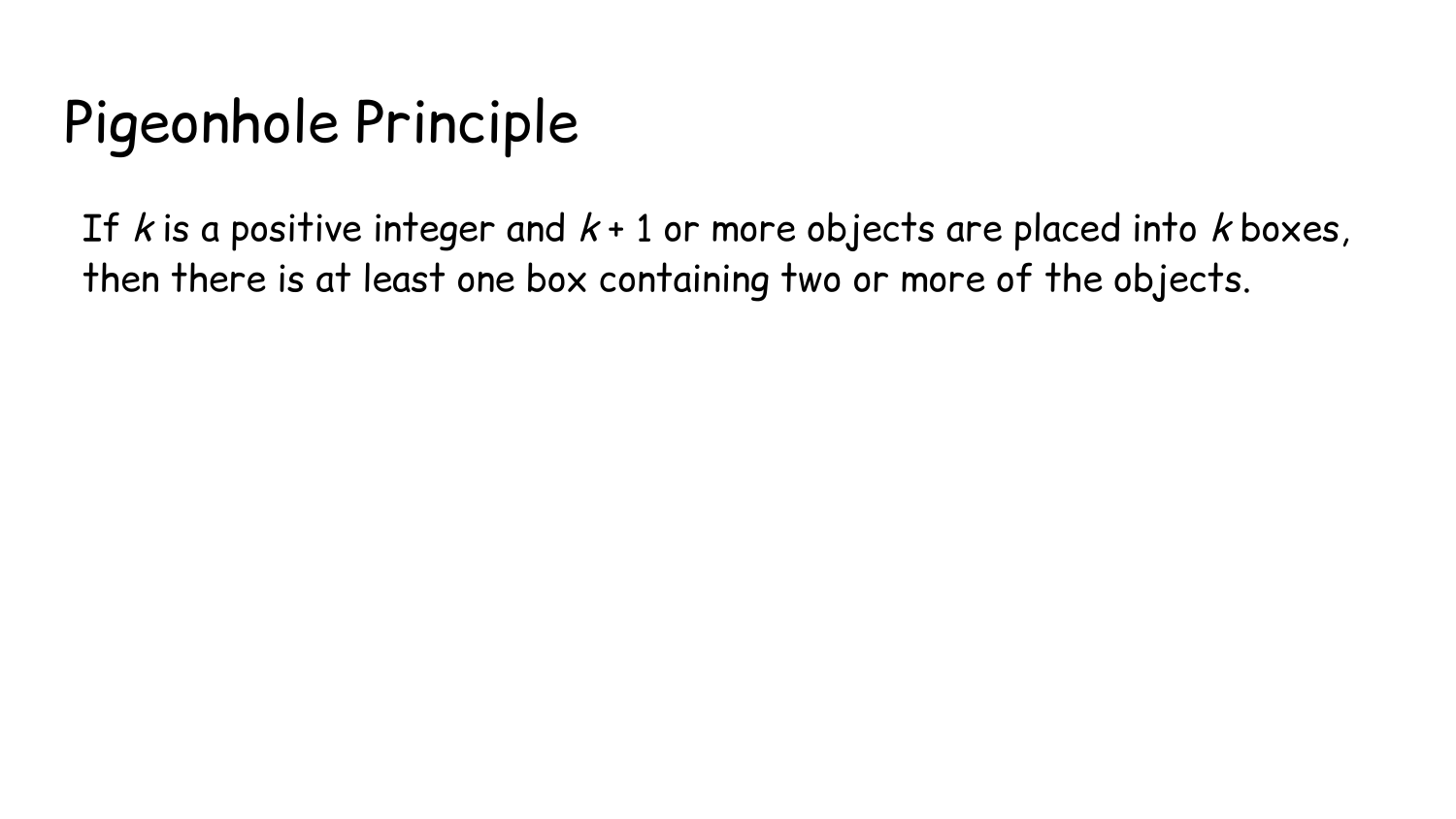

# Pigeonhole Principle
If k is a positive integer and k + 1 or more objects are placed into k boxes, then there is at least one box containing two or more of the objects.